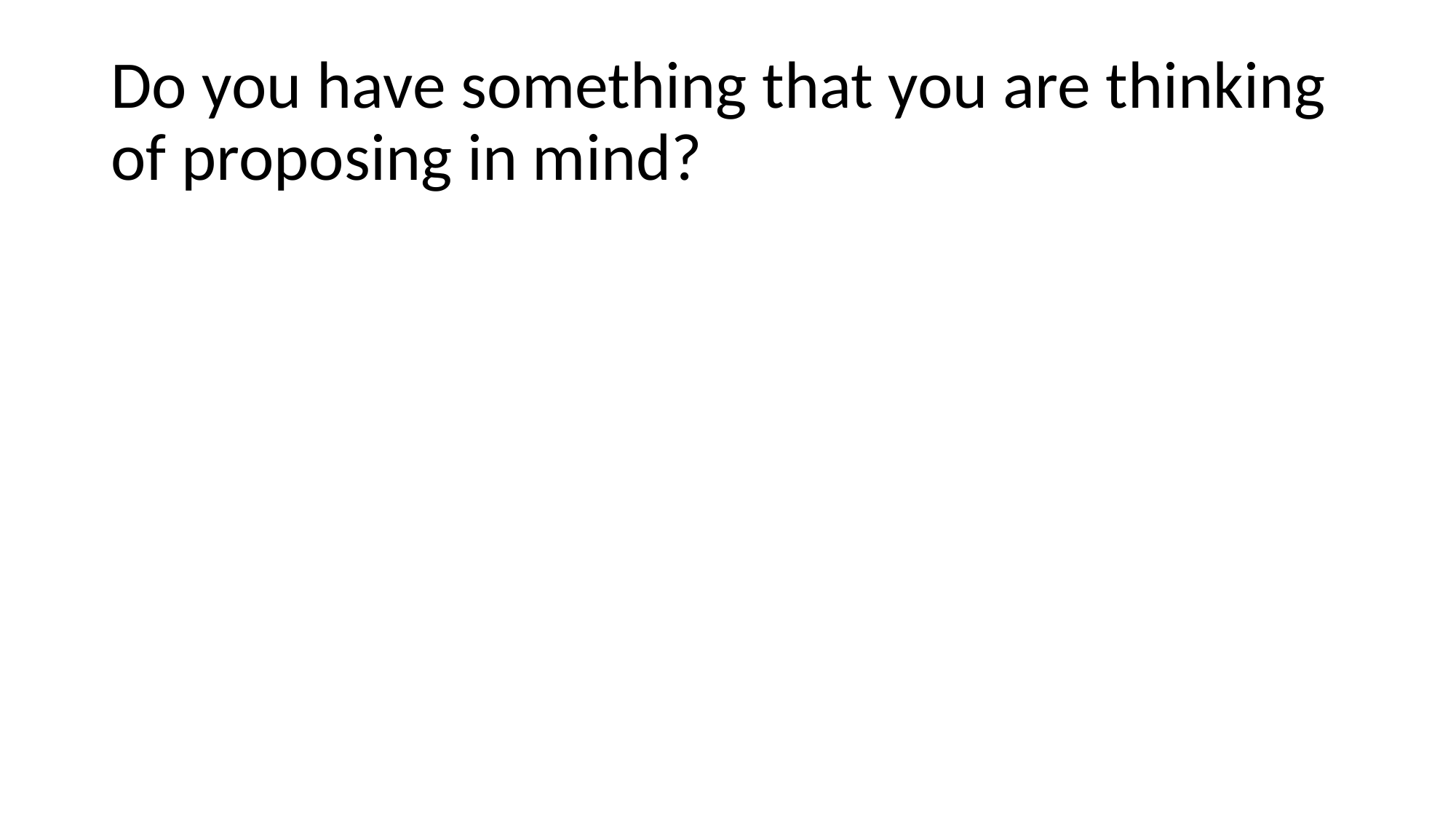

# Do you have something that you are thinking of proposing in mind?